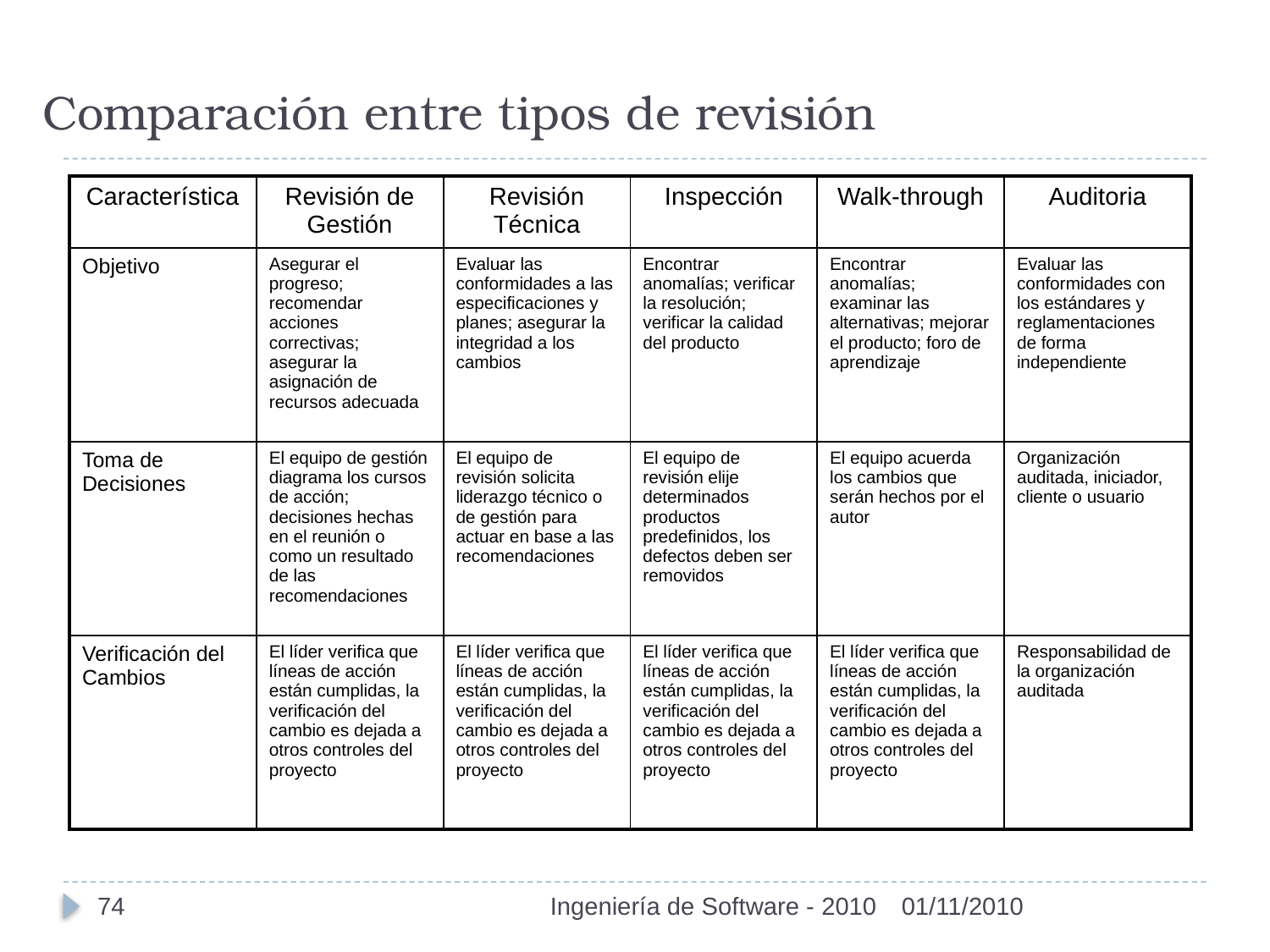

# Comparación entre tipos de revisión
| Característica | Revisión de Gestión | Revisión Técnica | Inspección | Walk-through | Auditoria |
| --- | --- | --- | --- | --- | --- |
| Objetivo | Asegurar el progreso; recomendar acciones correctivas; asegurar la asignación de recursos adecuada | Evaluar las conformidades a las especificaciones y planes; asegurar la integridad a los cambios | Encontrar anomalías; verificar la resolución; verificar la calidad del producto | Encontrar anomalías; examinar las alternativas; mejorar el producto; foro de aprendizaje | Evaluar las conformidades con los estándares y reglamentaciones de forma independiente |
| Toma de Decisiones | El equipo de gestión diagrama los cursos de acción; decisiones hechas en el reunión o como un resultado de las recomendaciones | El equipo de revisión solicita liderazgo técnico o de gestión para actuar en base a las recomendaciones | El equipo de revisión elije determinados productos predefinidos, los defectos deben ser removidos | El equipo acuerda los cambios que serán hechos por el autor | Organización auditada, iniciador, cliente o usuario |
| Verificación del Cambios | El líder verifica que líneas de acción están cumplidas, la verificación del cambio es dejada a otros controles del proyecto | El líder verifica que líneas de acción están cumplidas, la verificación del cambio es dejada a otros controles del proyecto | El líder verifica que líneas de acción están cumplidas, la verificación del cambio es dejada a otros controles del proyecto | El líder verifica que líneas de acción están cumplidas, la verificación del cambio es dejada a otros controles del proyecto | Responsabilidad de la organización auditada |
74
Ingeniería de Software - 2010
01/11/2010